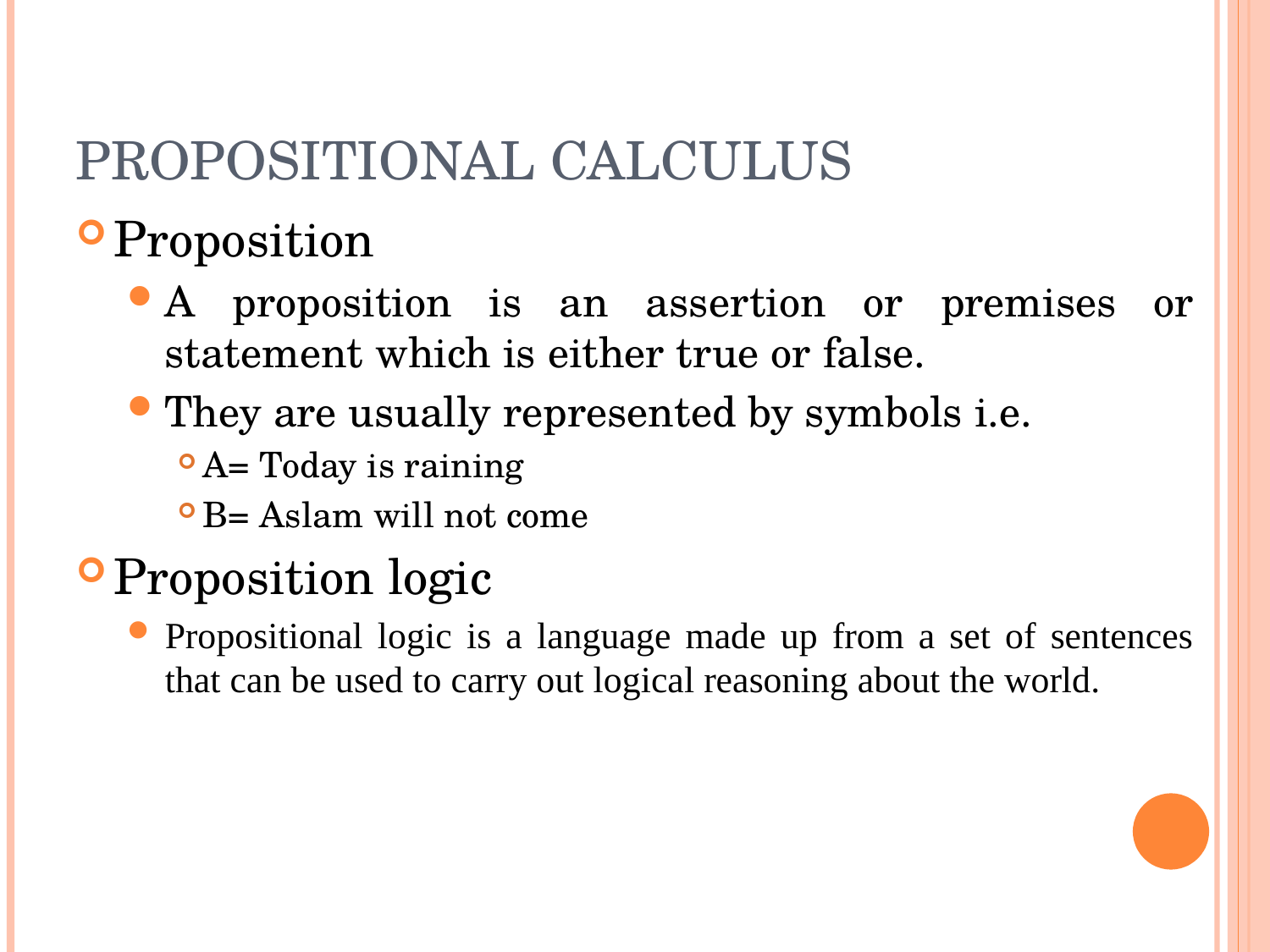

PROPOSITIONAL CALCULUS
Proposition
A proposition is an assertion or premises or statement which is either true or false.
They are usually represented by symbols i.e.
A= Today is raining
B= Aslam will not come
Proposition logic
Propositional logic is a language made up from a set of sentences that can be used to carry out logical reasoning about the world.